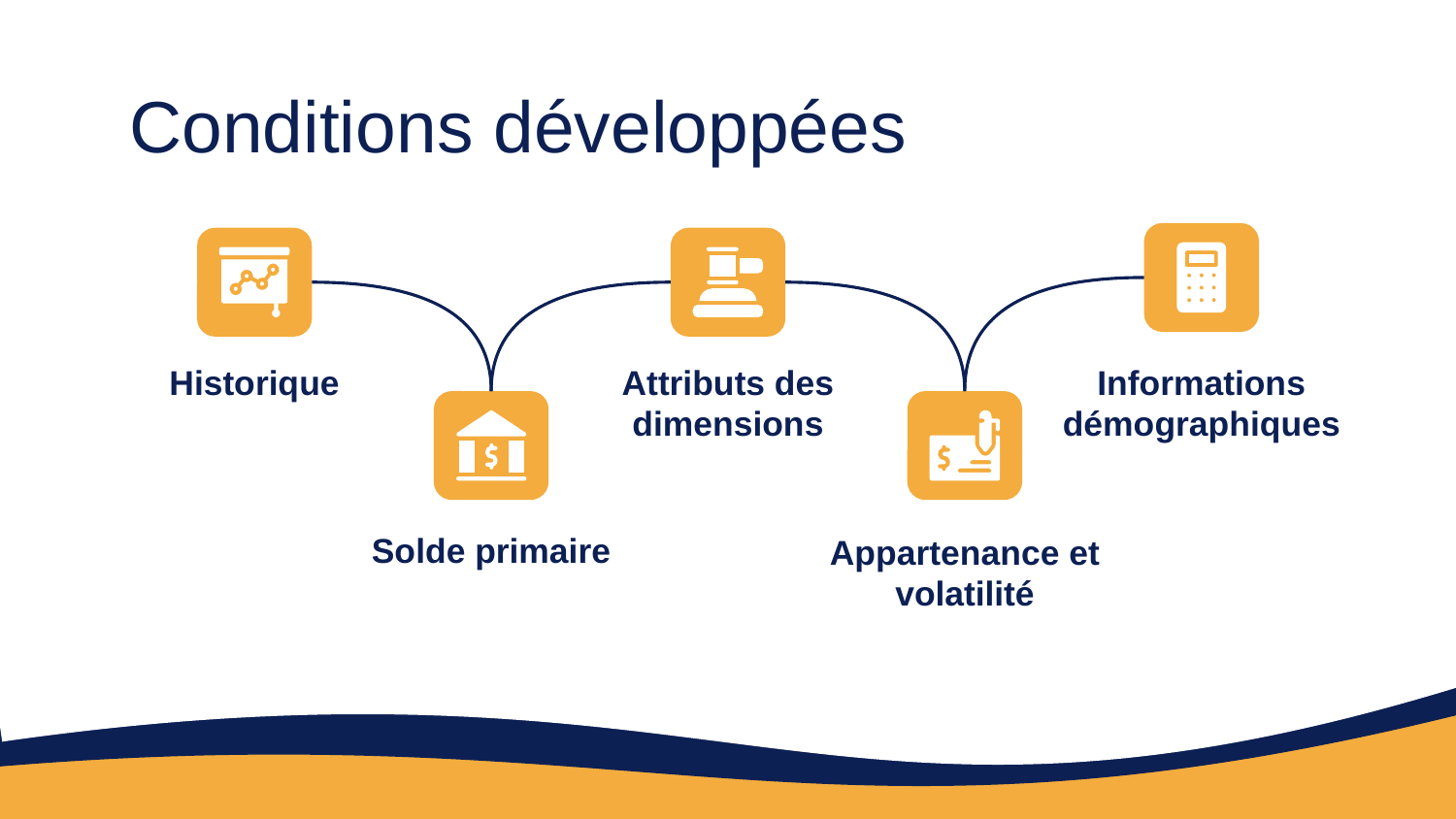

# Conditions développées

Informations démographiques
Historique
Attributs des dimensions

Solde primaire
Appartenance et volatilité